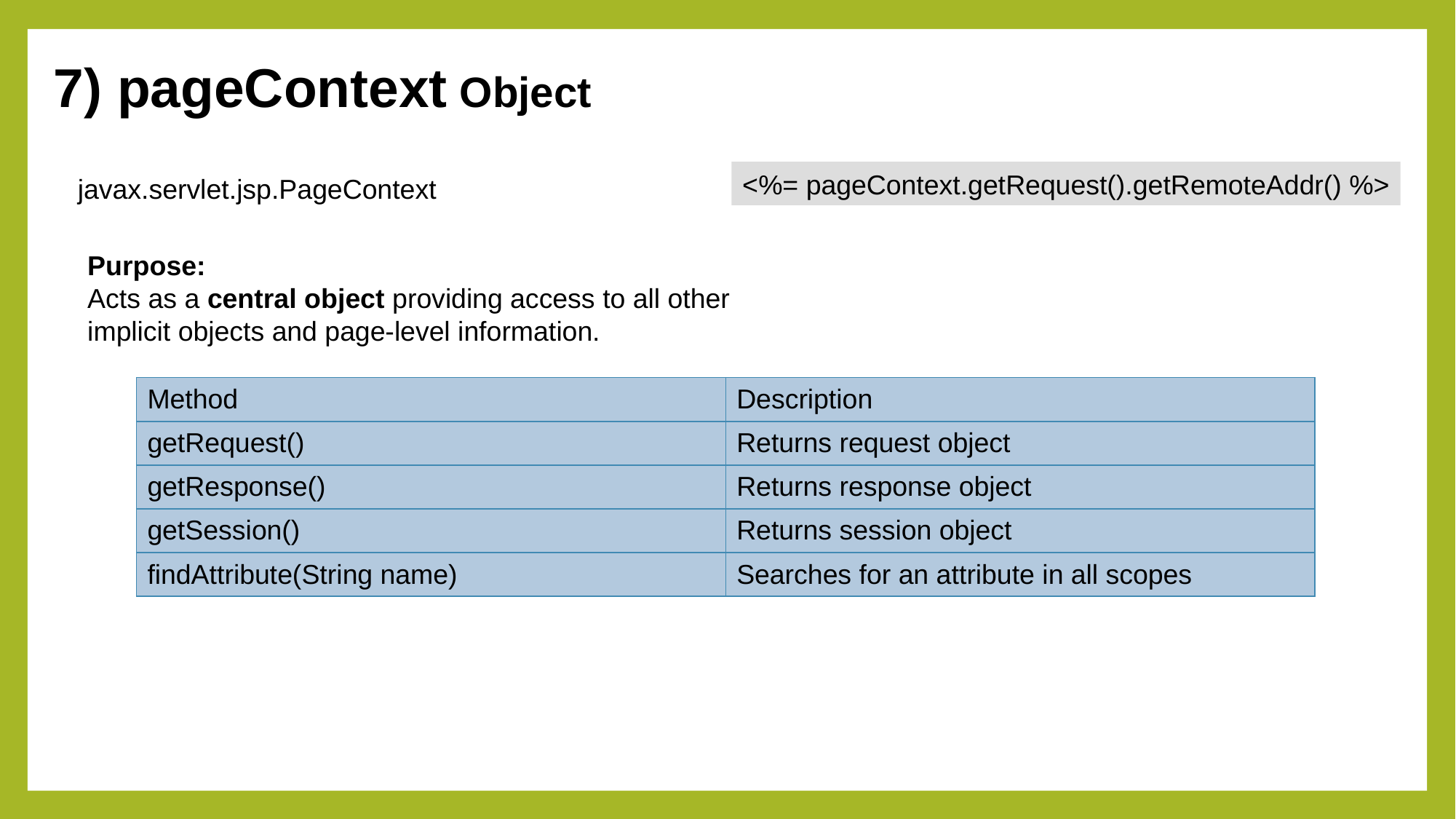

7) pageContext Object
<%= pageContext.getRequest().getRemoteAddr() %>
javax.servlet.jsp.PageContext
Purpose:
Acts as a central object providing access to all other implicit objects and page-level information.
| Method | Description |
| --- | --- |
| getRequest() | Returns request object |
| getResponse() | Returns response object |
| getSession() | Returns session object |
| findAttribute(String name) | Searches for an attribute in all scopes |